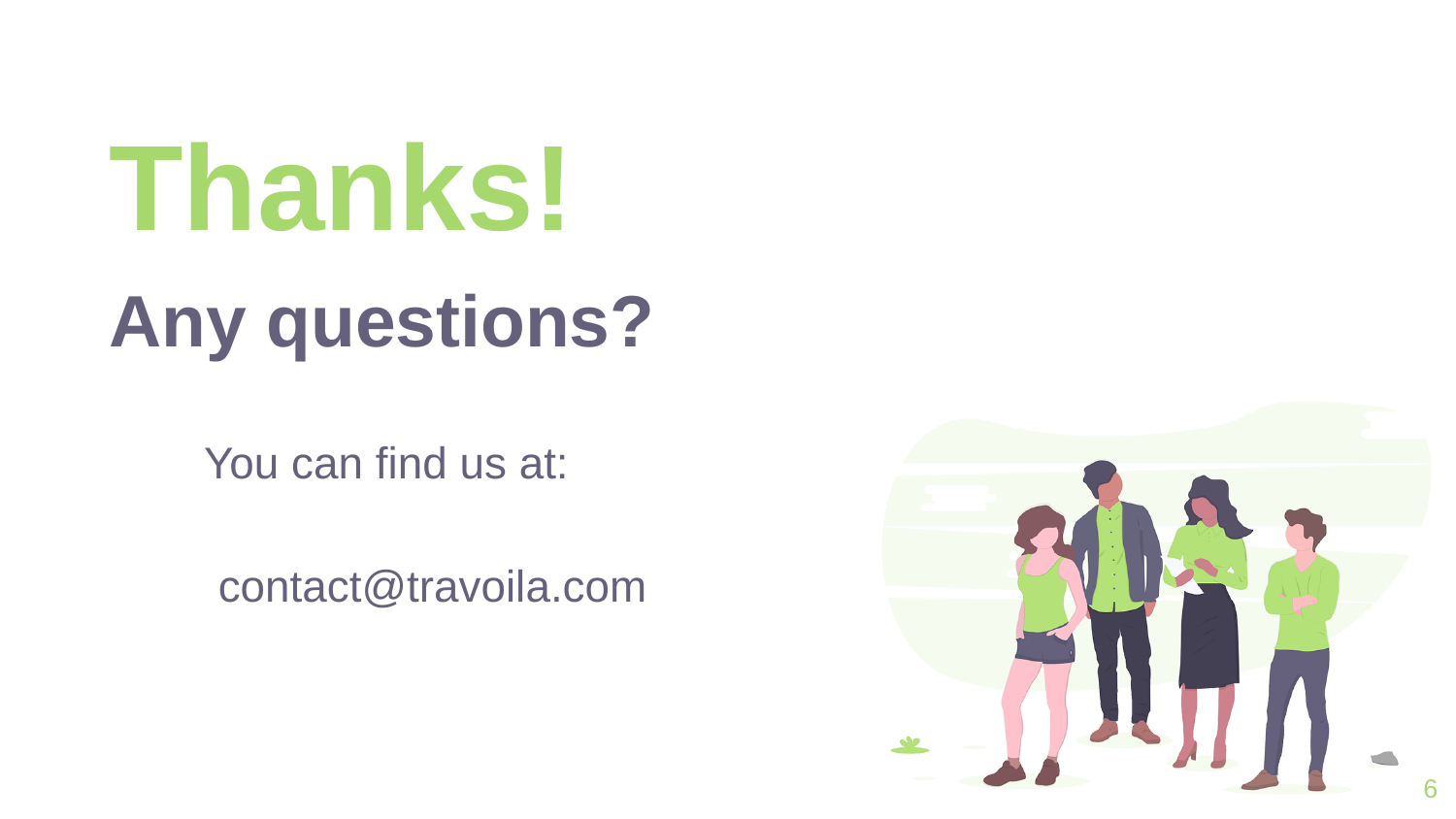

Thanks!
Any questions?
You can find us at:

contact@travoila.com
6